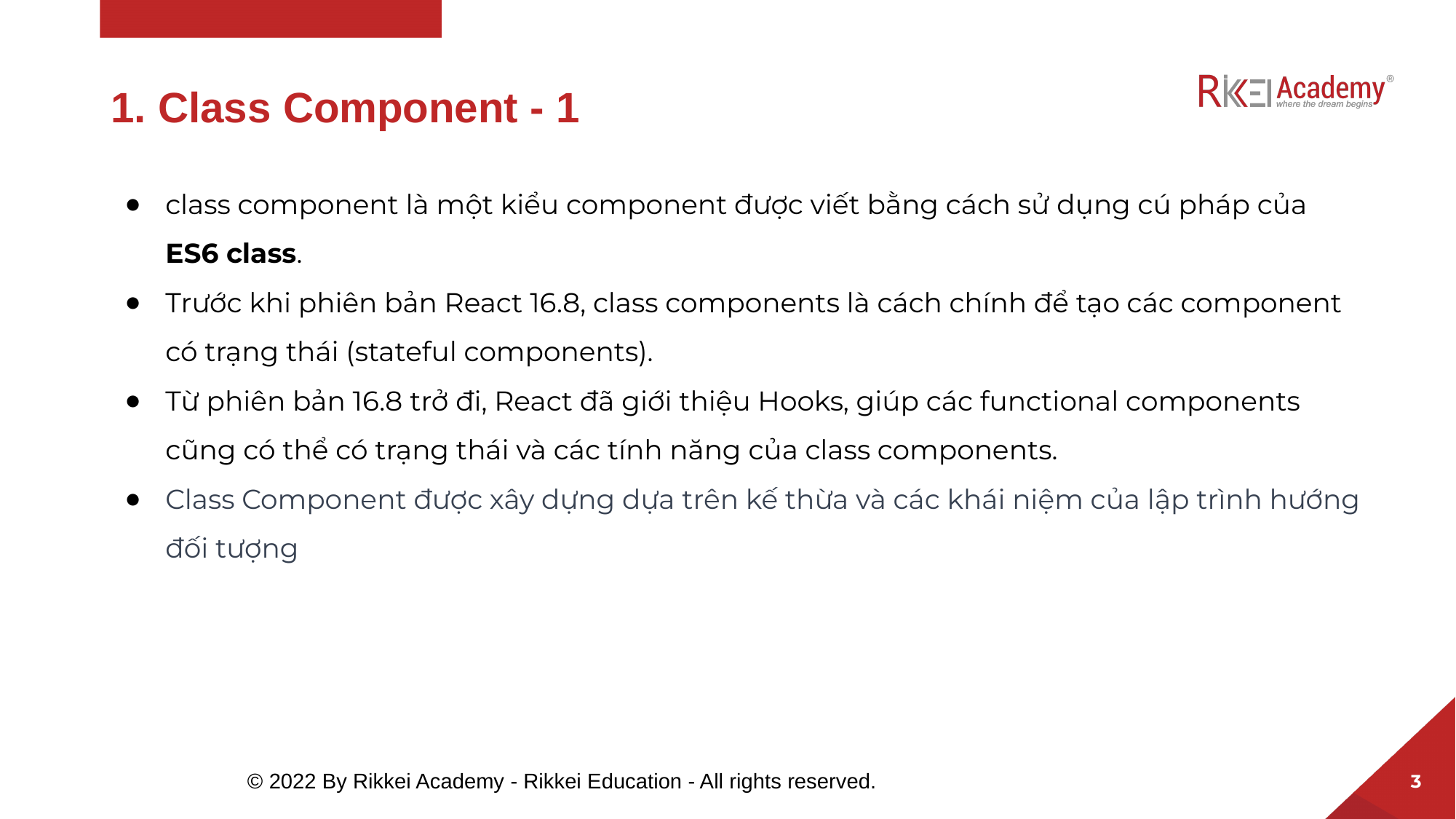

# 1. Class Component - 1
class component là một kiểu component được viết bằng cách sử dụng cú pháp của ES6 class.
Trước khi phiên bản React 16.8, class components là cách chính để tạo các component có trạng thái (stateful components).
Từ phiên bản 16.8 trở đi, React đã giới thiệu Hooks, giúp các functional components cũng có thể có trạng thái và các tính năng của class components.
Class Component được xây dựng dựa trên kế thừa và các khái niệm của lập trình hướng đối tượng